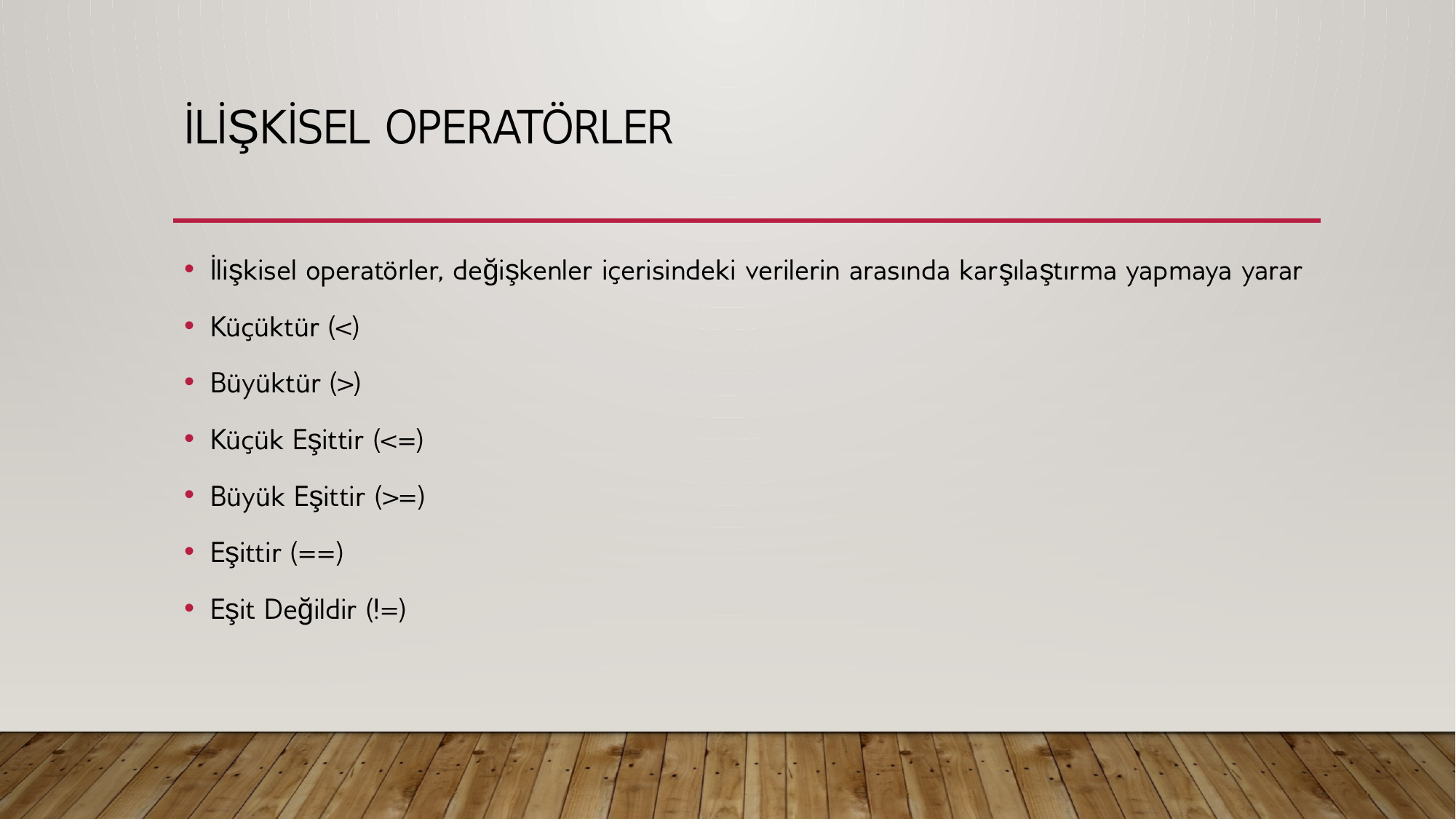

36
# İlİşkİsel Operatörler
İlişkisel operatörler, değişkenler içerisindeki verilerin arasında karşılaştırma yapmaya yarar
Küçüktür (<)
Büyüktür (>)
Küçük Eşittir (<=)
Büyük Eşittir (>=)
Eşittir (==)
Eşit Değildir (!=)